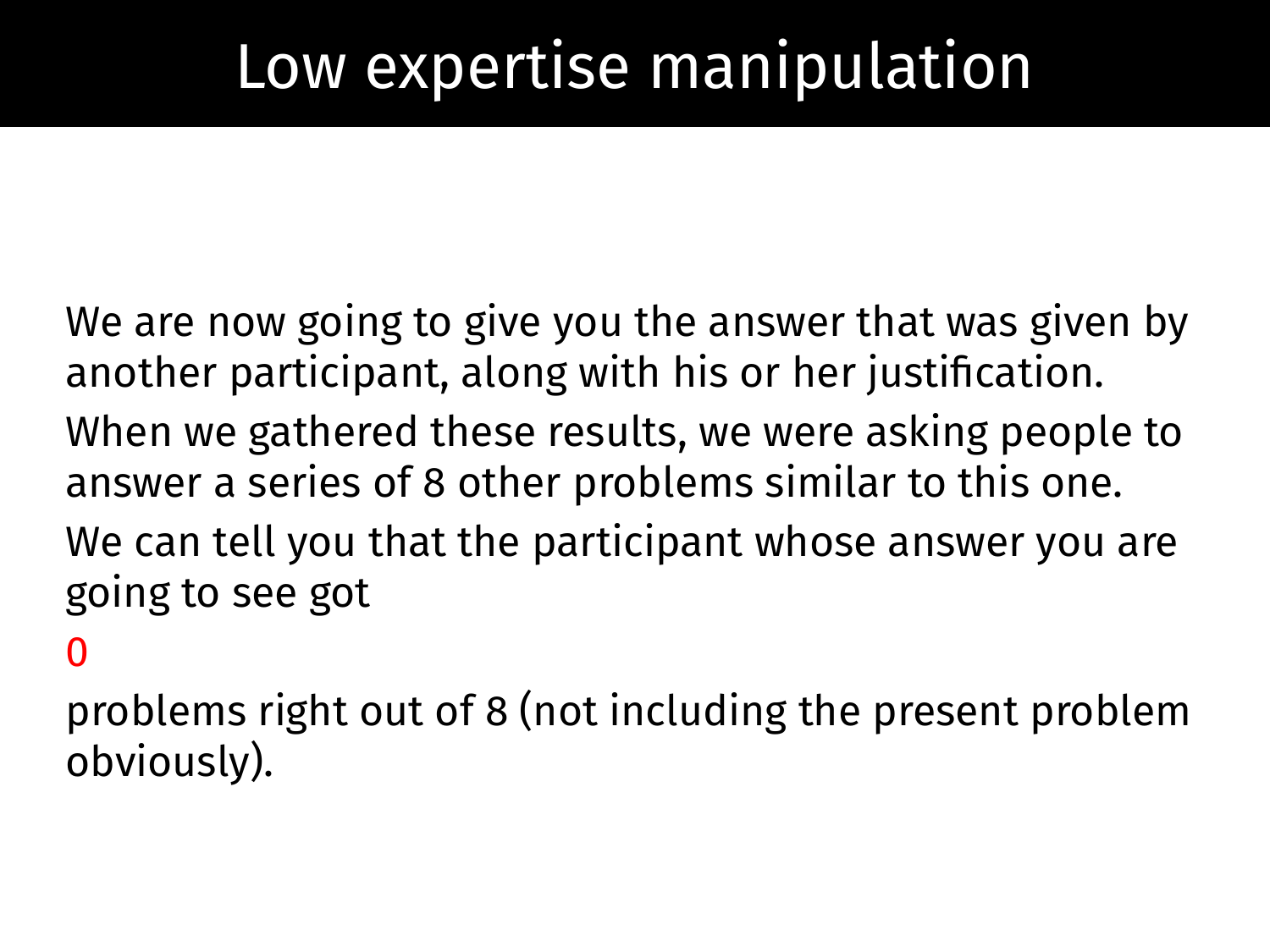

Low expertise manipulation
We are now going to give you the answer that was given by another participant, along with his or her justification.
When we gathered these results, we were asking people to answer a series of 8 other problems similar to this one.
We can tell you that the participant whose answer you are going to see got
0
problems right out of 8 (not including the present problem obviously).